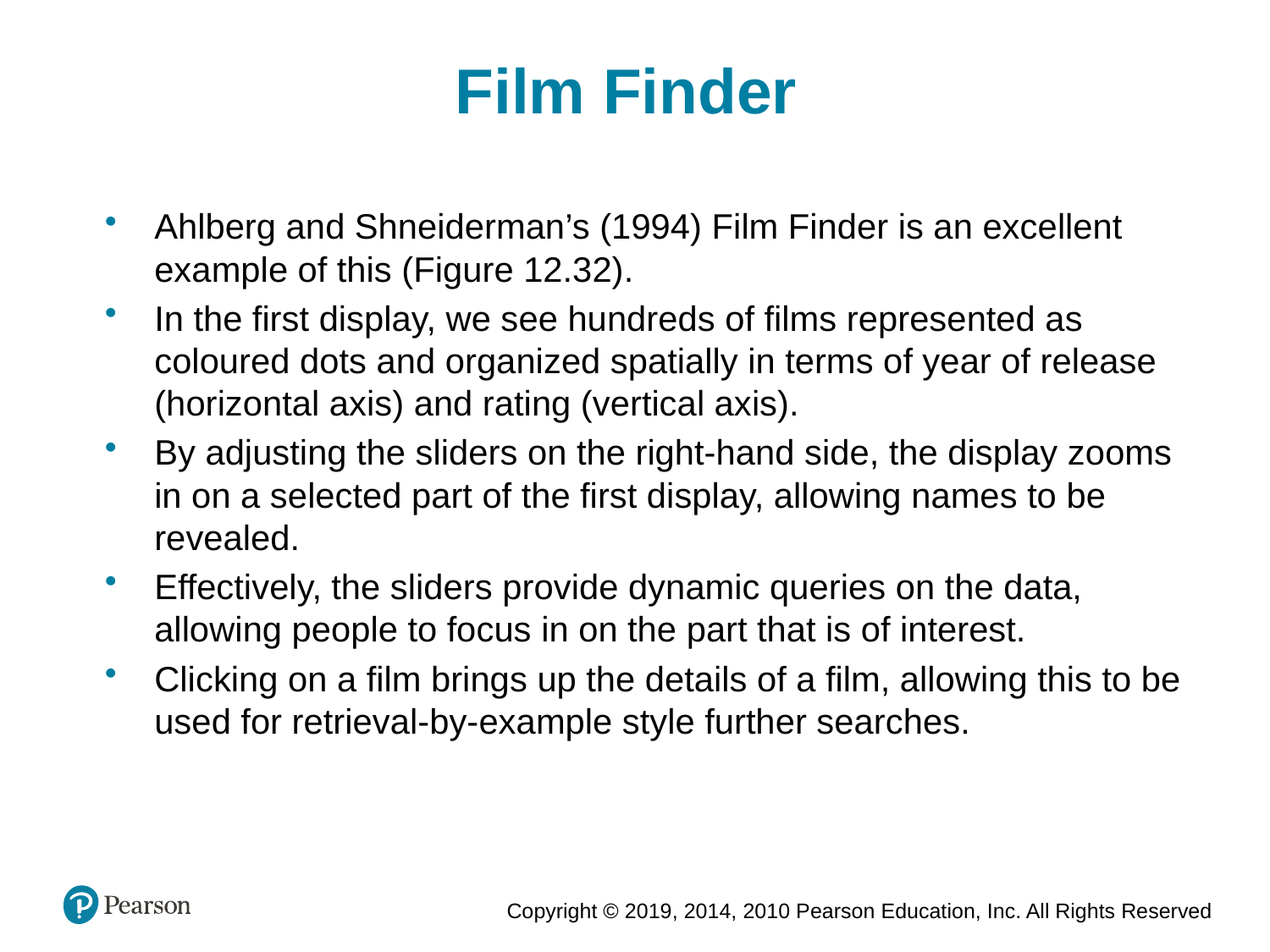

Film Finder
Ahlberg and Shneiderman’s (1994) Film Finder is an excellent example of this (Figure 12.32).
In the first display, we see hundreds of films represented as coloured dots and organized spatially in terms of year of release (horizontal axis) and rating (vertical axis).
By adjusting the sliders on the right-hand side, the display zooms in on a selected part of the first display, allowing names to be revealed.
Effectively, the sliders provide dynamic queries on the data, allowing people to focus in on the part that is of interest.
Clicking on a film brings up the details of a film, allowing this to be used for retrieval-by-example style further searches.